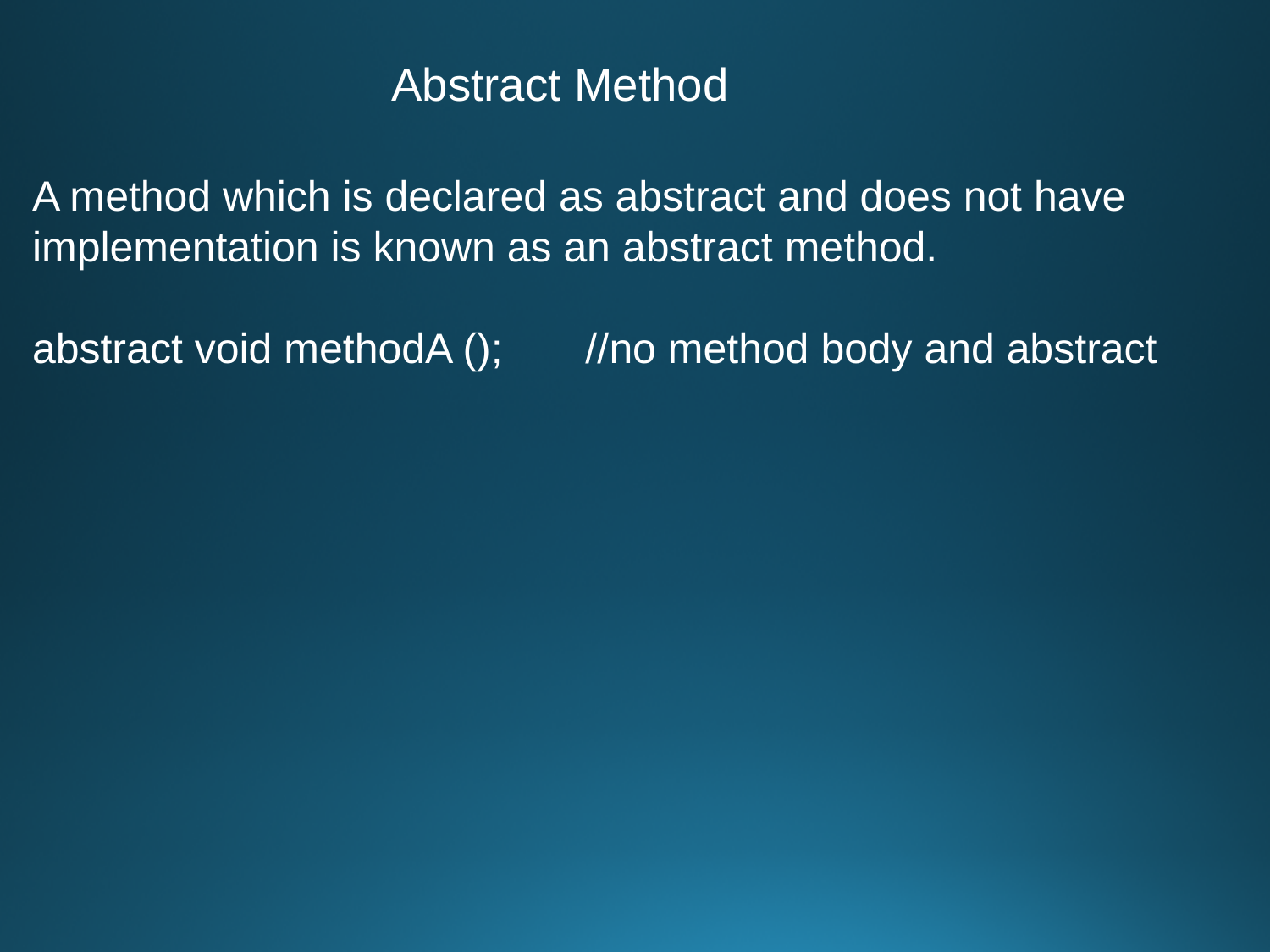

Abstract Method
A method which is declared as abstract and does not have implementation is known as an abstract method.

abstract void methodA ();       //no method body and abstract